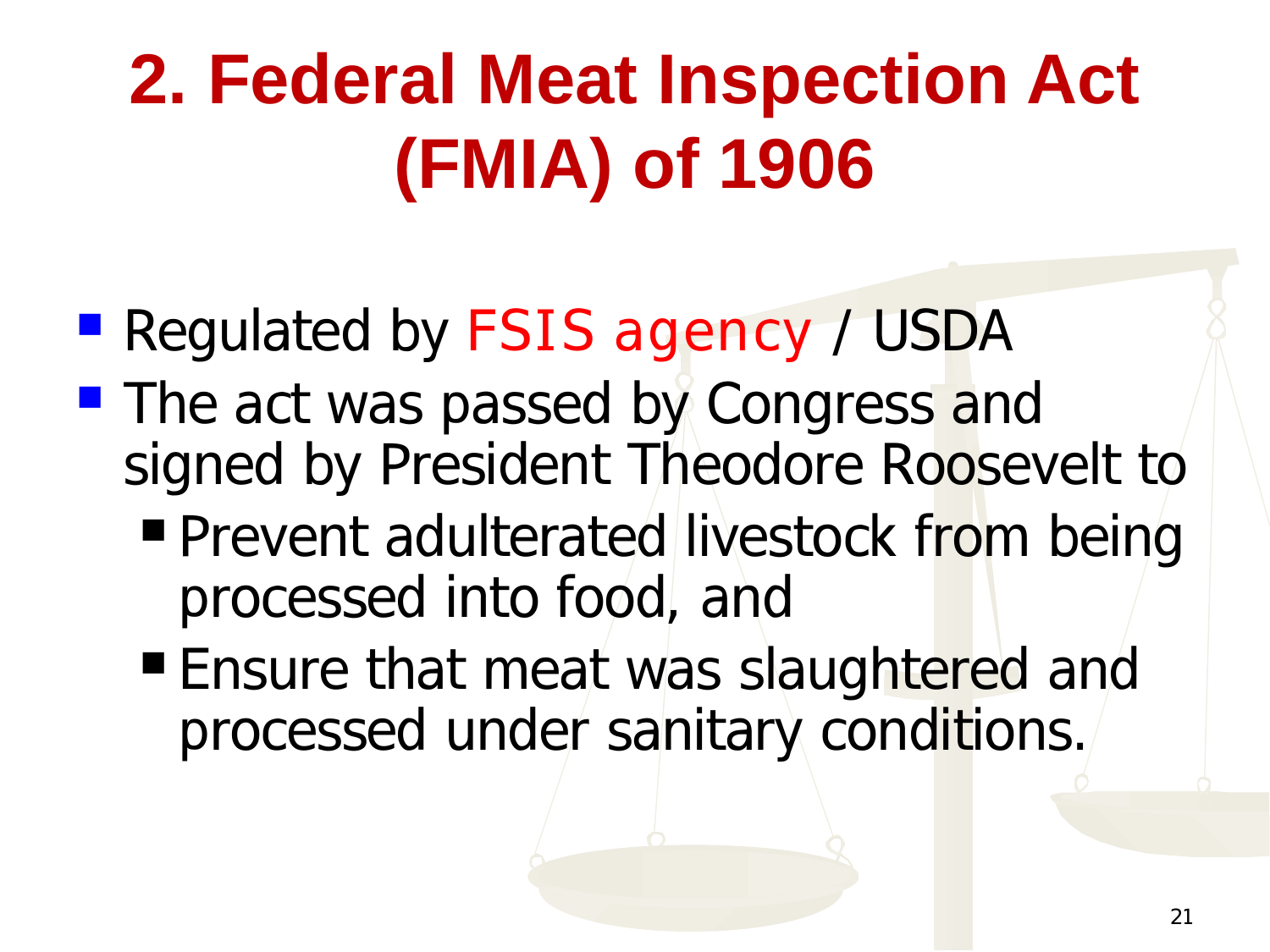

# 2. Federal Meat Inspection Act (FMIA) of 1906
Regulated by FSIS agency / USDA
The act was passed by Congress and signed by President Theodore Roosevelt to
Prevent adulterated livestock from being processed into food, and
Ensure that meat was slaughtered and processed under sanitary conditions.

21